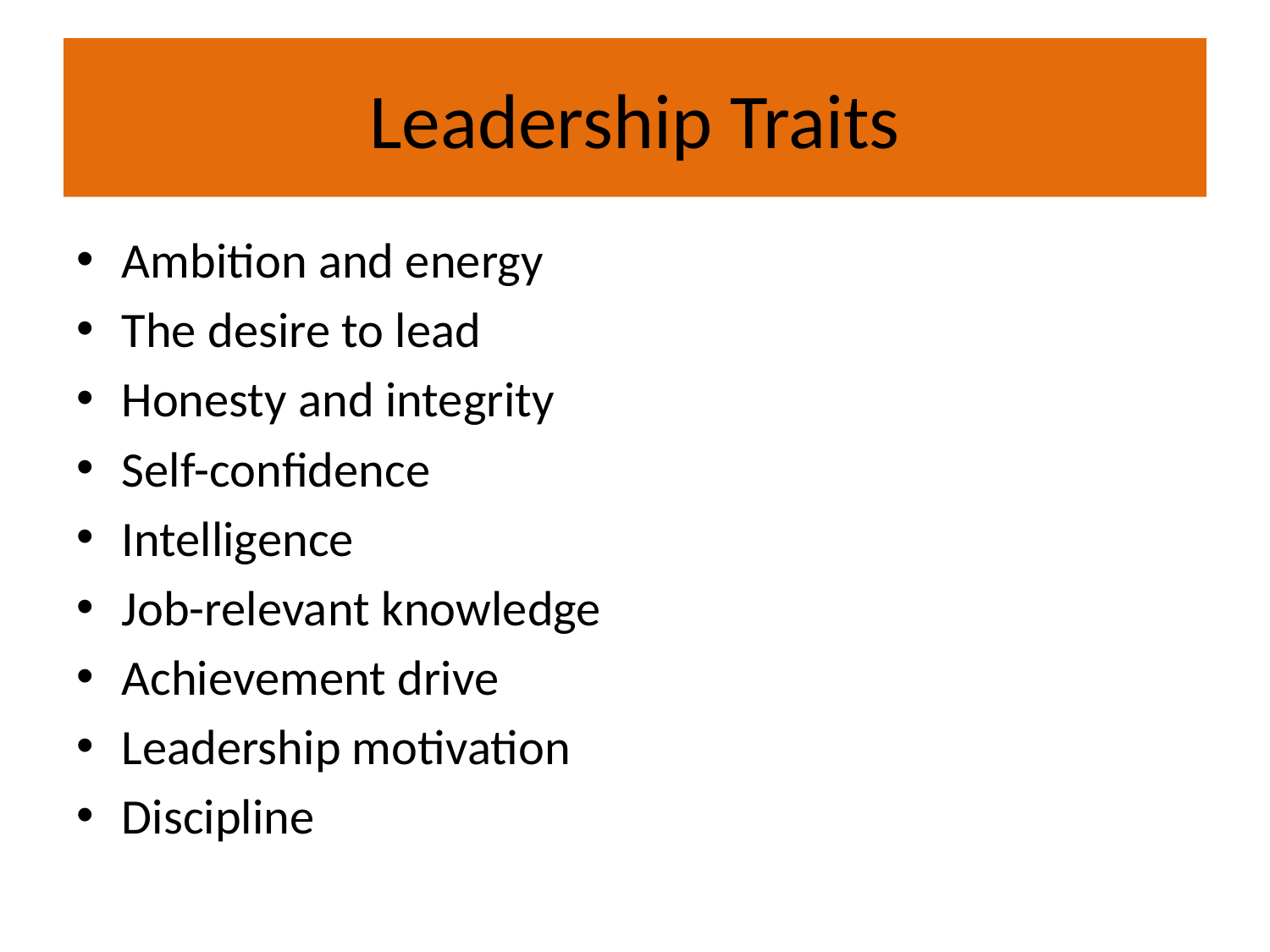

# Leadership Traits
Ambition and energy
The desire to lead
Honesty and integrity
Self-confidence
Intelligence
Job-relevant knowledge
Achievement drive
Leadership motivation
Discipline